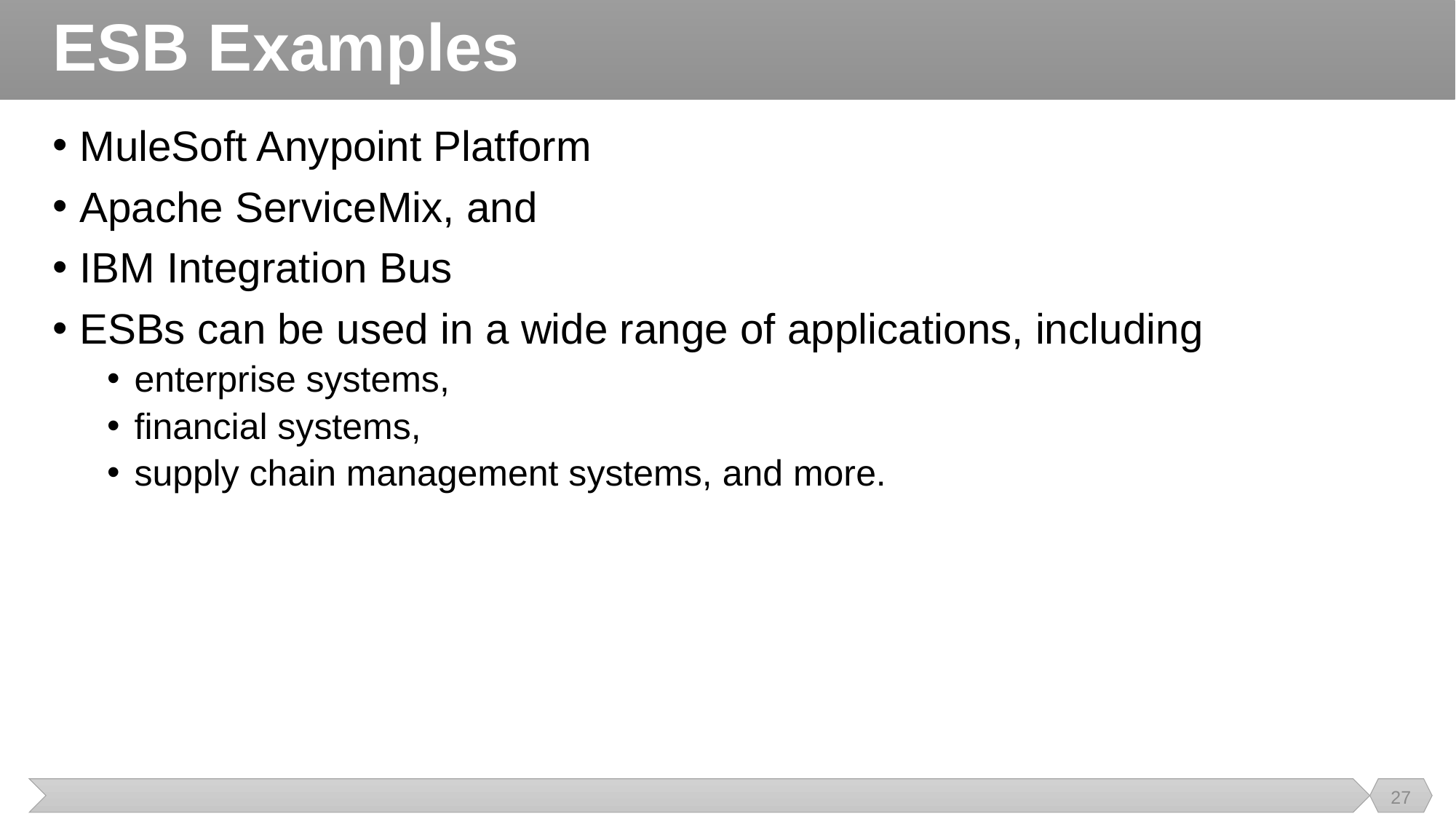

# ESB Examples
MuleSoft Anypoint Platform
Apache ServiceMix, and
IBM Integration Bus
ESBs can be used in a wide range of applications, including
enterprise systems,
financial systems,
supply chain management systems, and more.
27